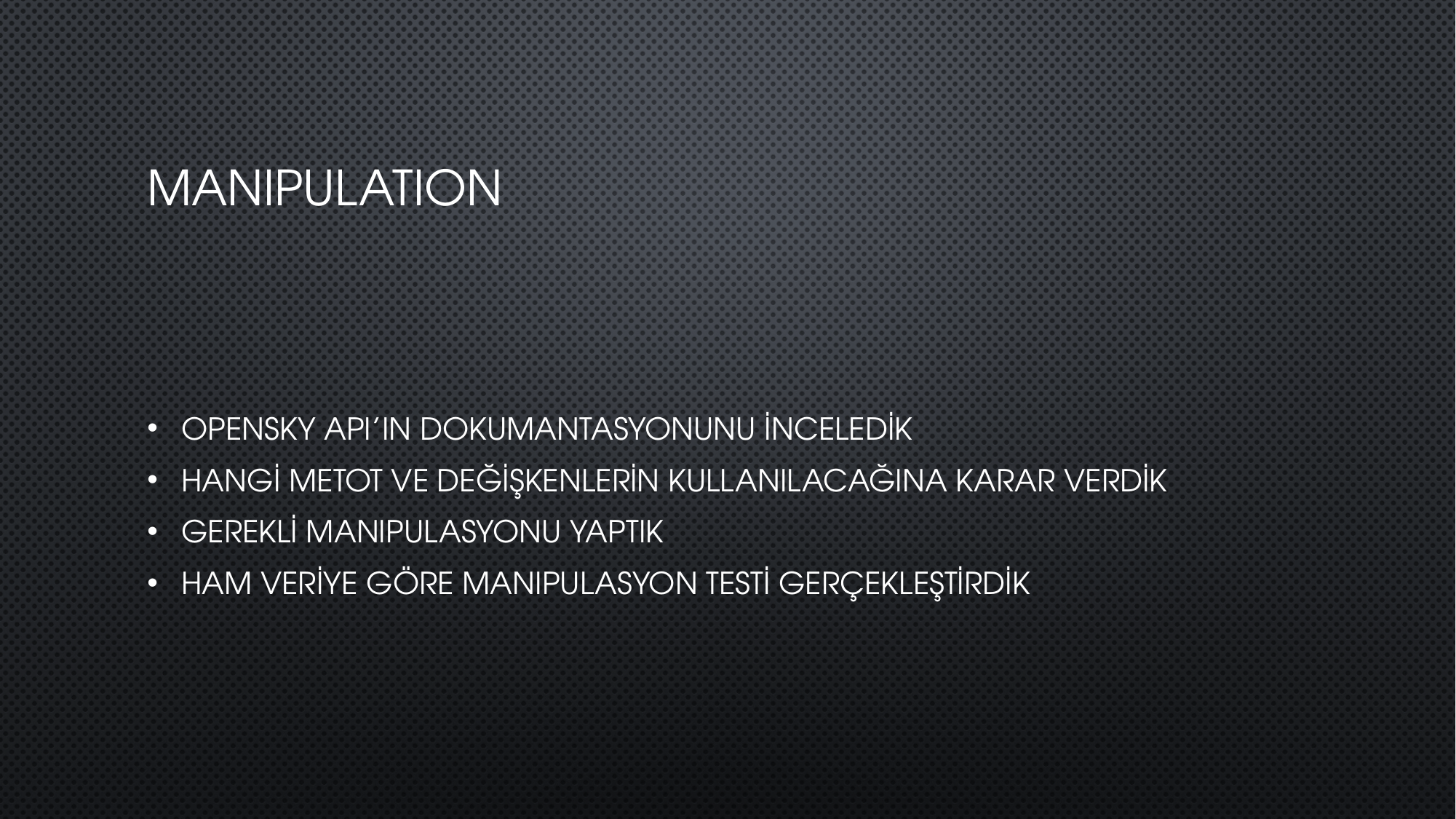

# MANIPULATION
OPENSKY API’IN DOKUMANTASYONUNU İNCELEDİK
HANGİ METOT VE DEĞİŞKENLERİN KULLANILACAĞINA KARAR VERDİK
GEREKLİ MANIPULASYONU YAPTIK
HAM VERİYE GÖRE MANIPULASYON TESTİ GERÇEKLEŞTİRDİK